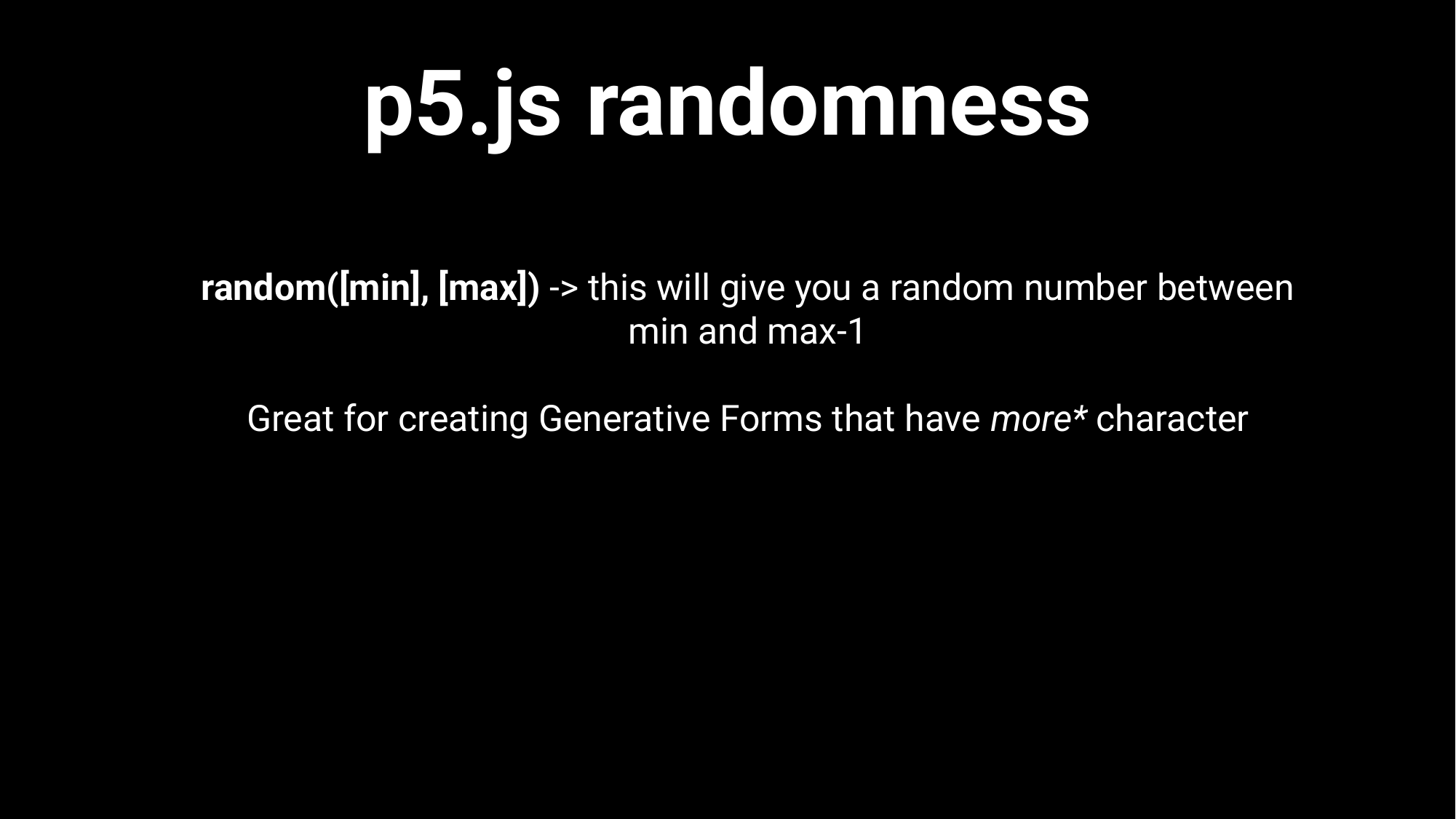

p5.js randomness
random([min], [max]) -> this will give you a random number between min and max-1

Great for creating Generative Forms that have more* character